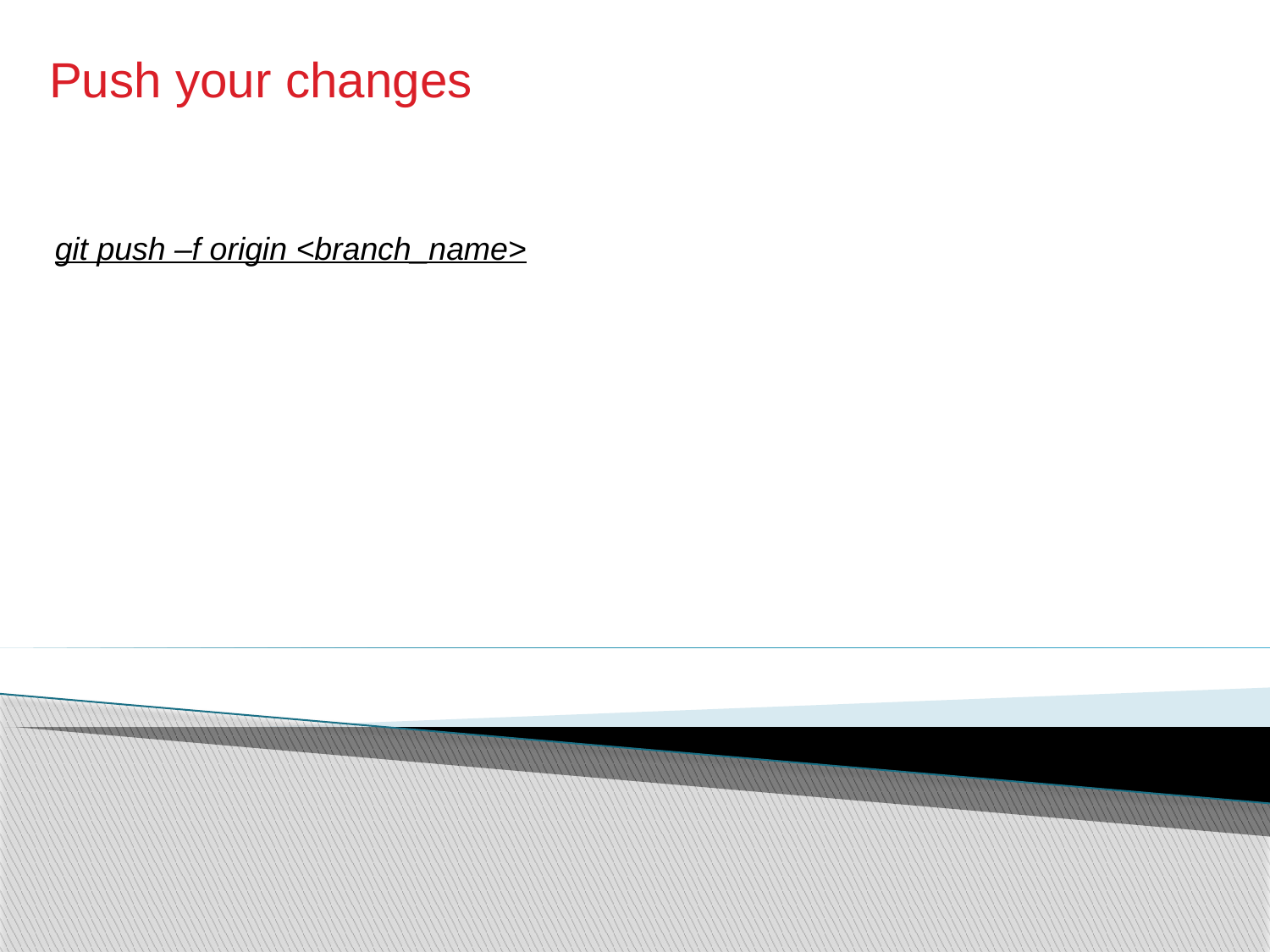

Push your changes
git push –f origin <branch_name>